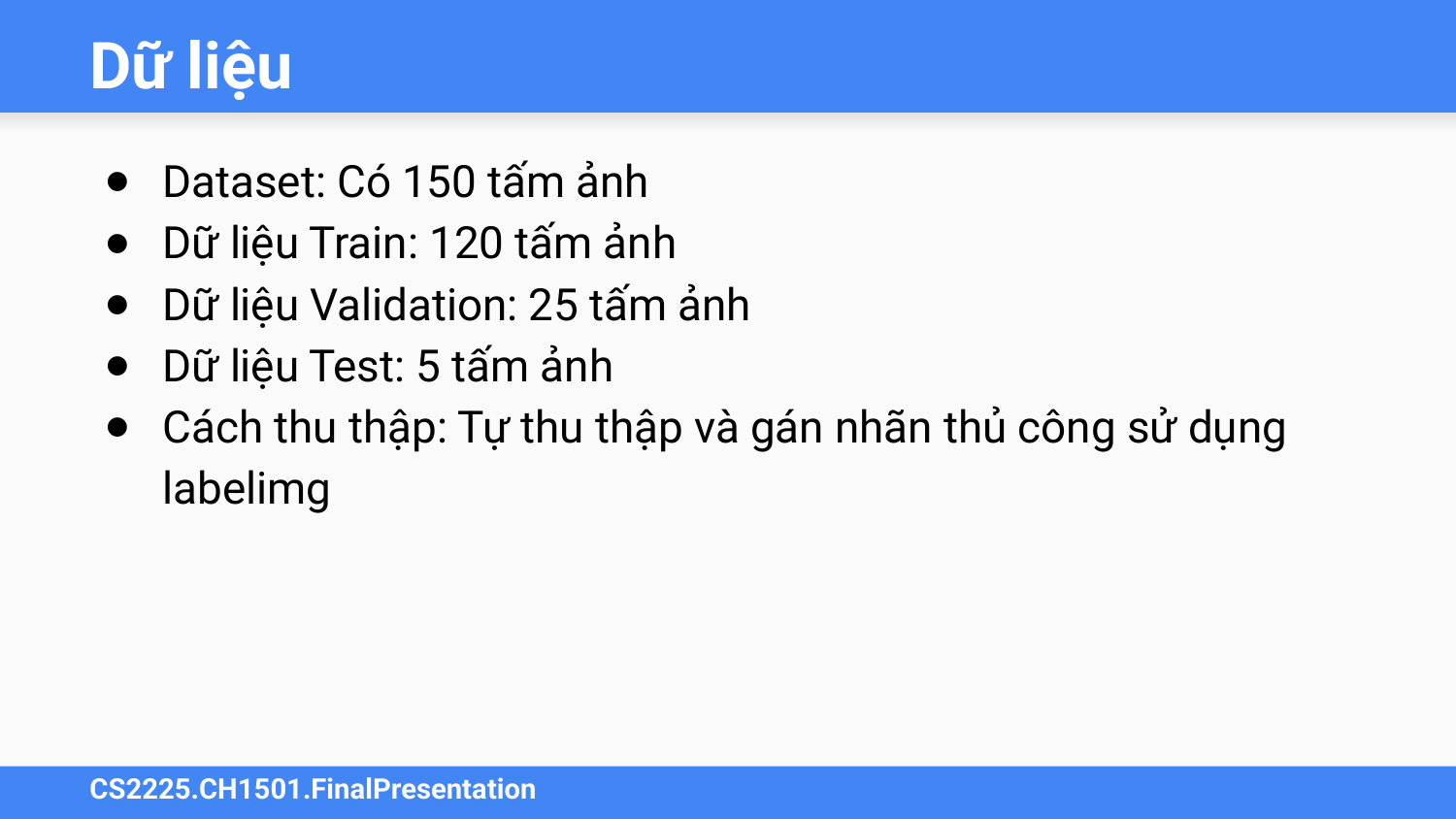

# Dữ liệu
Dataset: Có 150 tấm ảnh
Dữ liệu Train: 120 tấm ảnh
Dữ liệu Validation: 25 tấm ảnh
Dữ liệu Test: 5 tấm ảnh
Cách thu thập: Tự thu thập và gán nhãn thủ công sử dụng labelimg